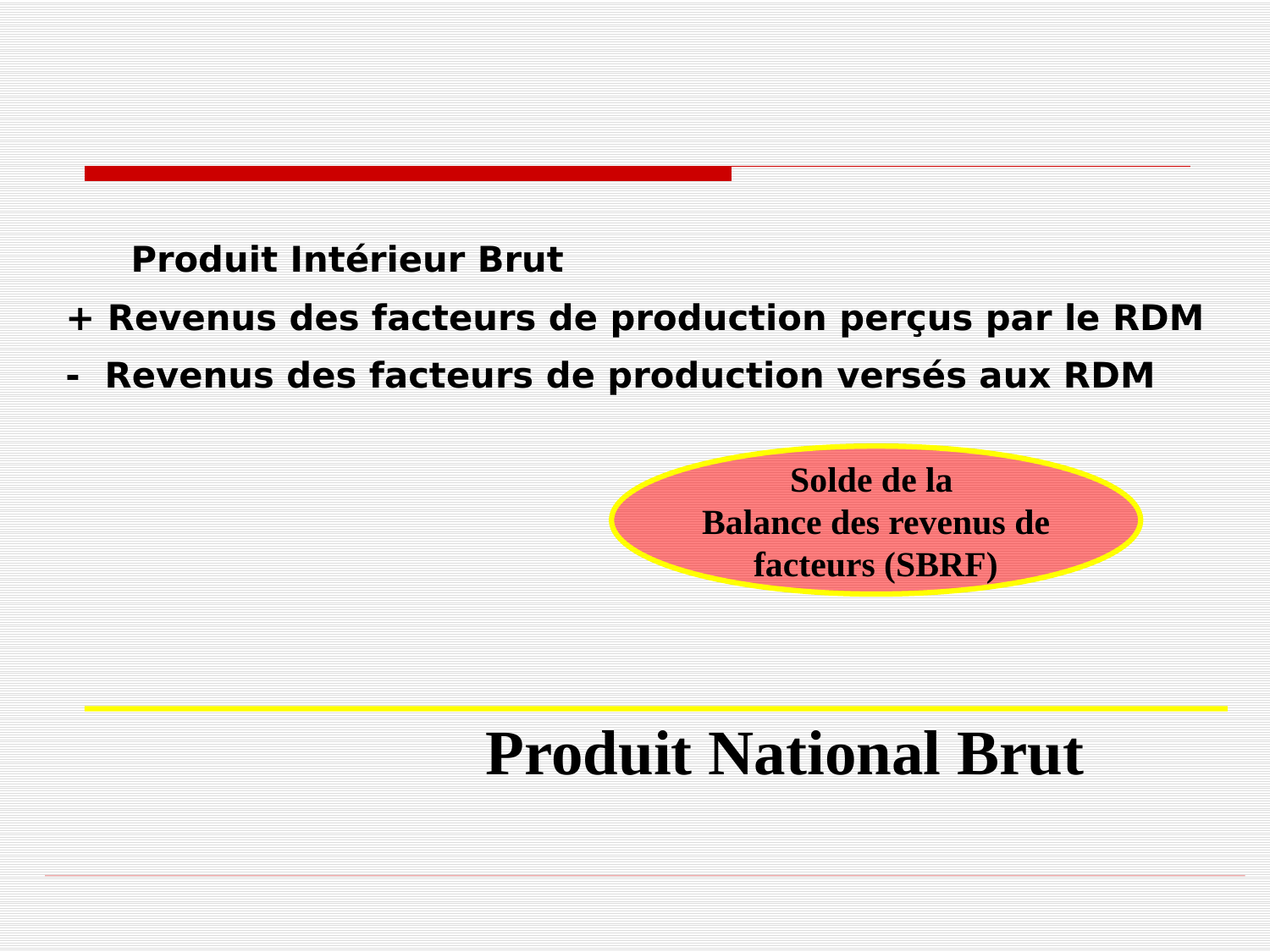

#
	Produit Intérieur Brut
+ Revenus des facteurs de production perçus par le RDM
-  Revenus des facteurs de production versés aux RDM

Solde de la
Balance des revenus de
facteurs (SBRF)
Produit National Brut